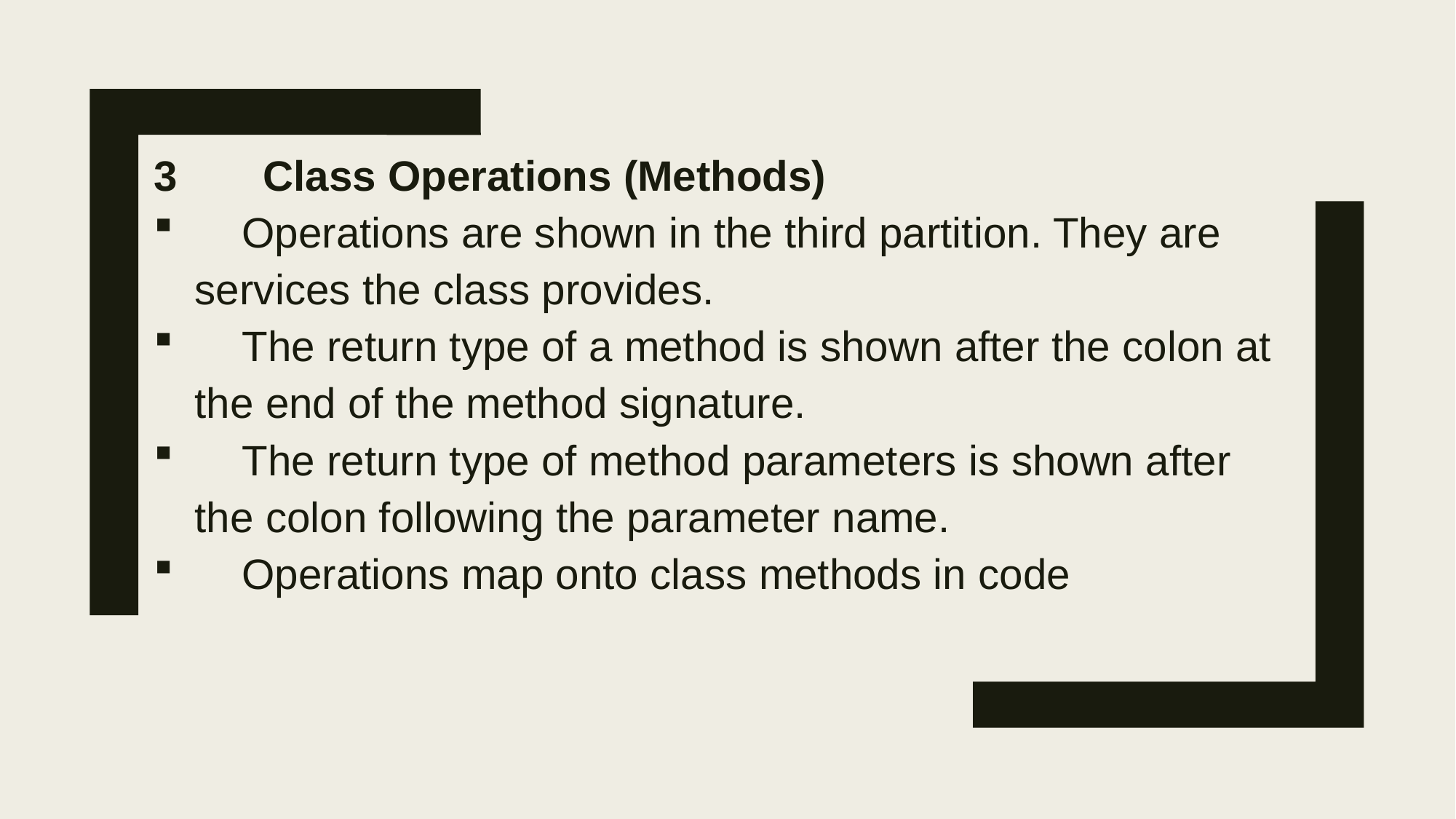

3	Class Operations (Methods)
    Operations are shown in the third partition. They are services the class provides.
    The return type of a method is shown after the colon at the end of the method signature.
    The return type of method parameters is shown after the colon following the parameter name.
    Operations map onto class methods in code